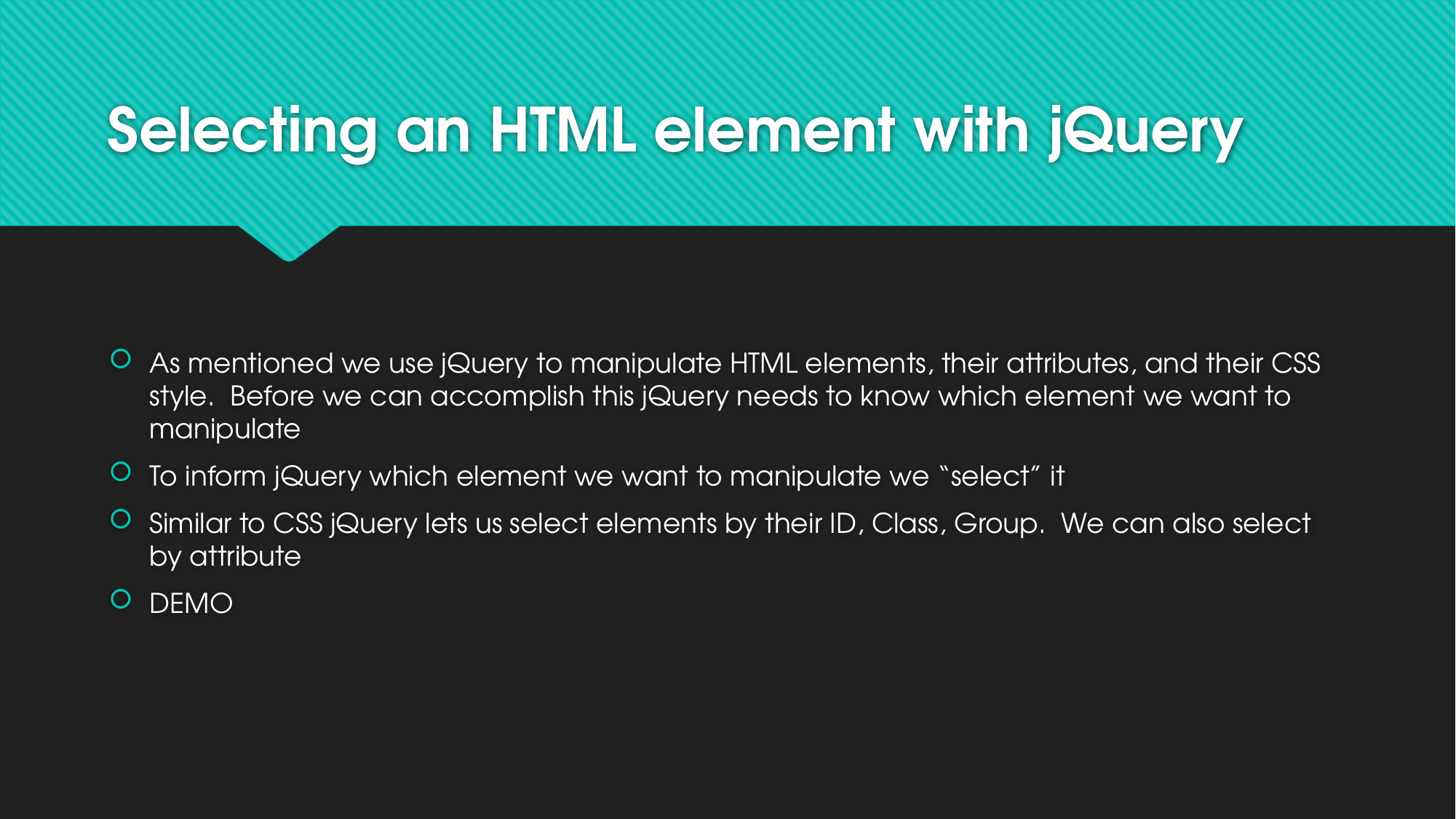

# Selecting an HTML element with jQuery
As mentioned we use jQuery to manipulate HTML elements, their attributes, and their CSS style.  Before we can accomplish this jQuery needs to know which element we want to manipulate
To inform jQuery which element we want to manipulate we “select” it
Similar to CSS jQuery lets us select elements by their ID, Class, Group.  We can also select by attribute
DEMO